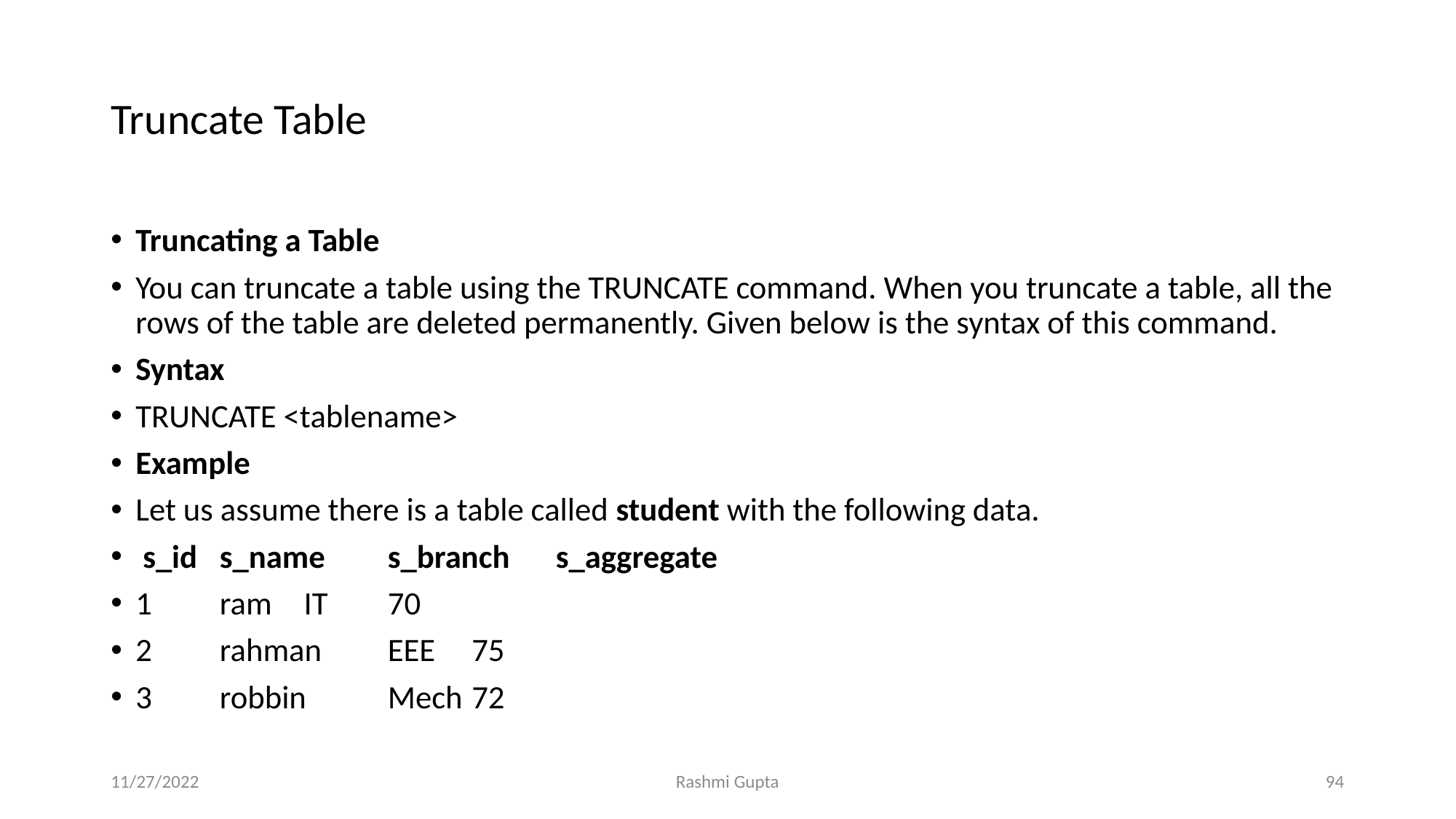

# Truncate Table
Truncating a Table
You can truncate a table using the TRUNCATE command. When you truncate a table, all the rows of the table are deleted permanently. Given below is the syntax of this command.
Syntax
TRUNCATE <tablename>
Example
Let us assume there is a table called student with the following data.
 s_id 	s_name 	s_branch 	s_aggregate
1 	ram 	IT 	70
2 	rahman 	EEE 	75
3 	robbin 	Mech 	72

11/27/2022
Rashmi Gupta
94